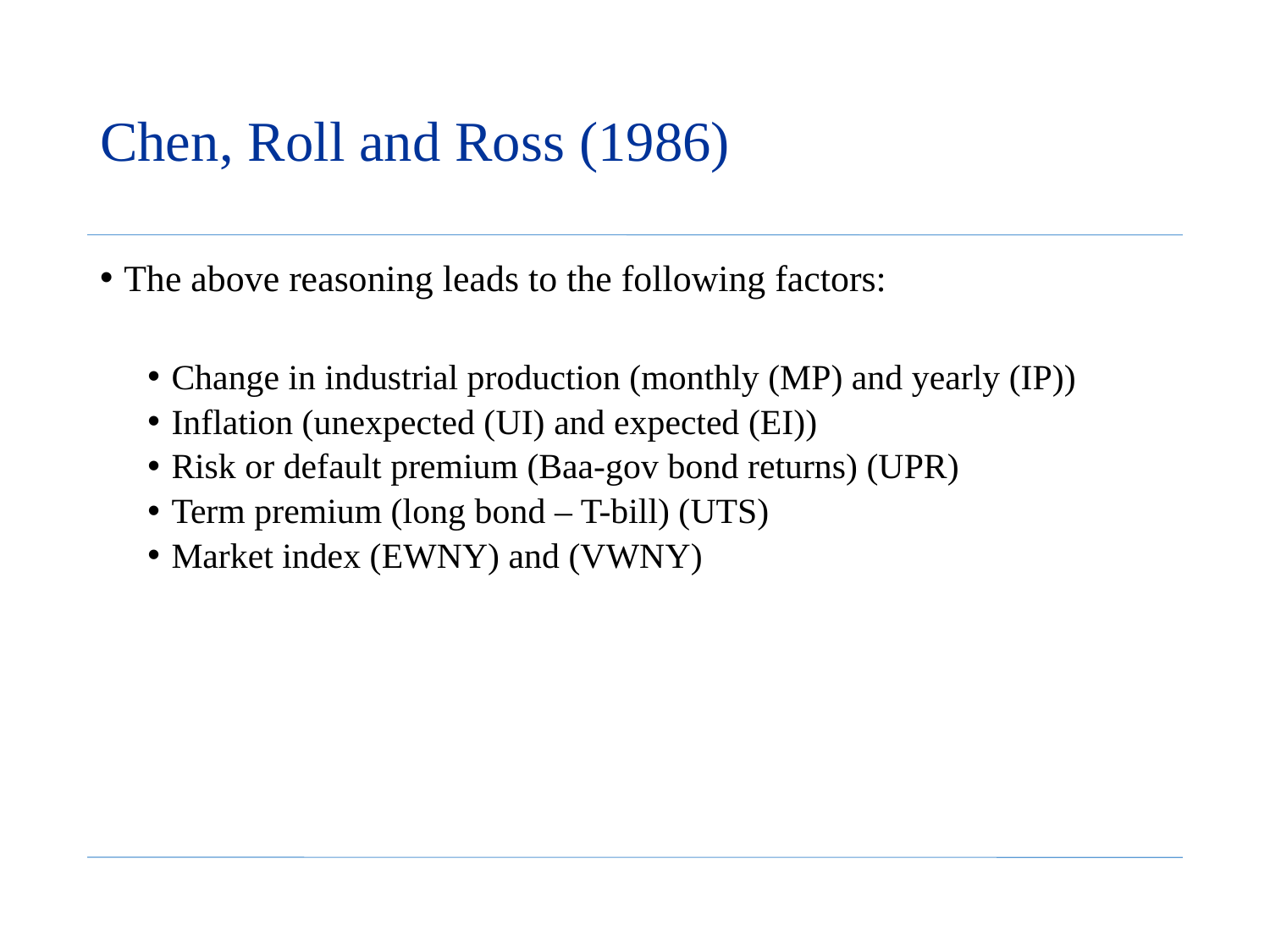

# Chen, Roll and Ross (1986)
The above reasoning leads to the following factors:

Change in industrial production (monthly (MP) and yearly (IP))
Inflation (unexpected (UI) and expected (EI))
Risk or default premium (Baa-gov bond returns) (UPR)
Term premium (long bond – T-bill) (UTS)
Market index (EWNY) and (VWNY)